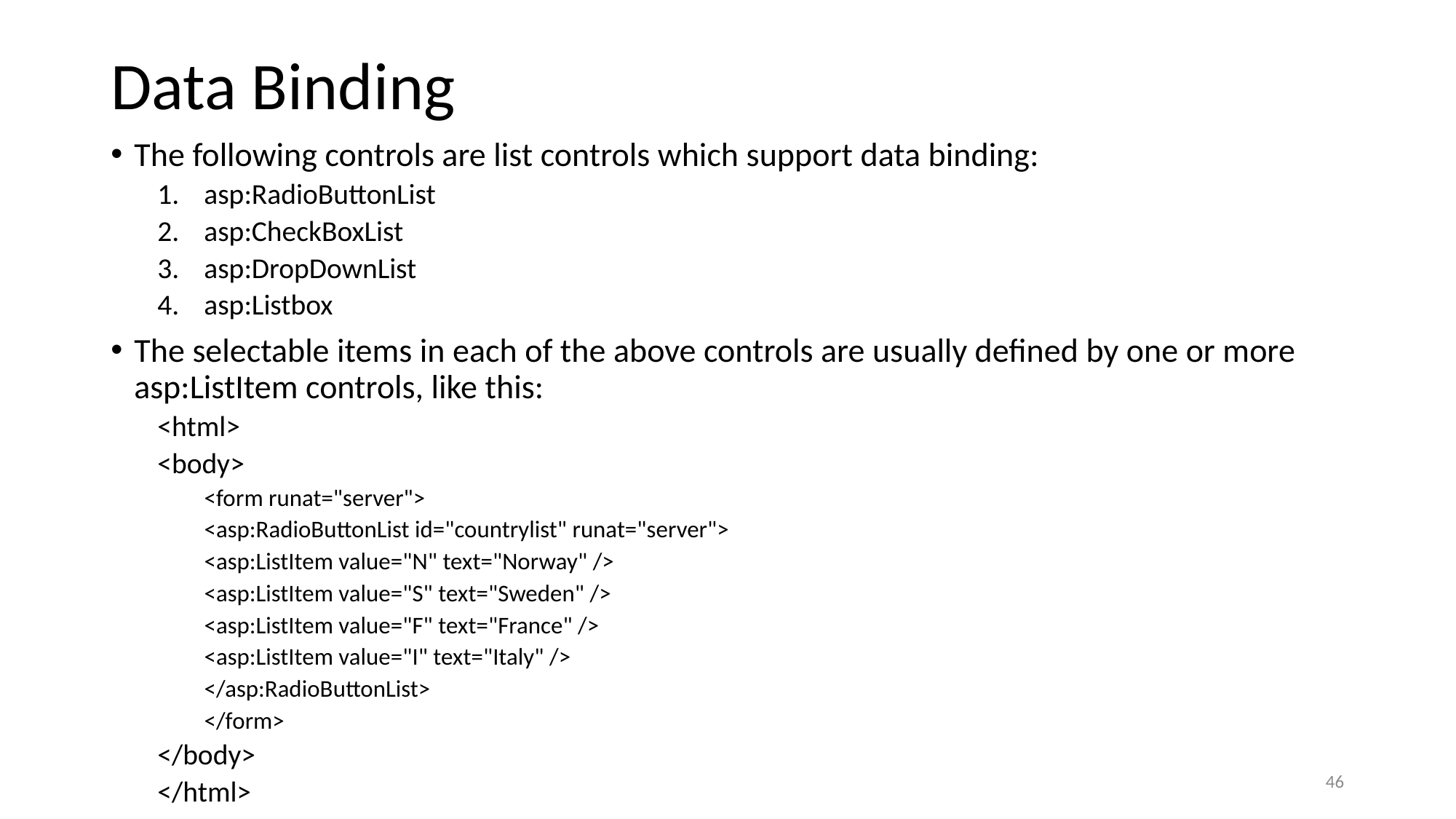

# Data Binding
The following controls are list controls which support data binding:
asp:RadioButtonList
asp:CheckBoxList
asp:DropDownList
asp:Listbox
The selectable items in each of the above controls are usually defined by one or more asp:ListItem controls, like this:
<html>
<body>
<form runat="server">
<asp:RadioButtonList id="countrylist" runat="server">
<asp:ListItem value="N" text="Norway" />
<asp:ListItem value="S" text="Sweden" />
<asp:ListItem value="F" text="France" />
<asp:ListItem value="I" text="Italy" />
</asp:RadioButtonList>
</form>
</body>
</html>

46